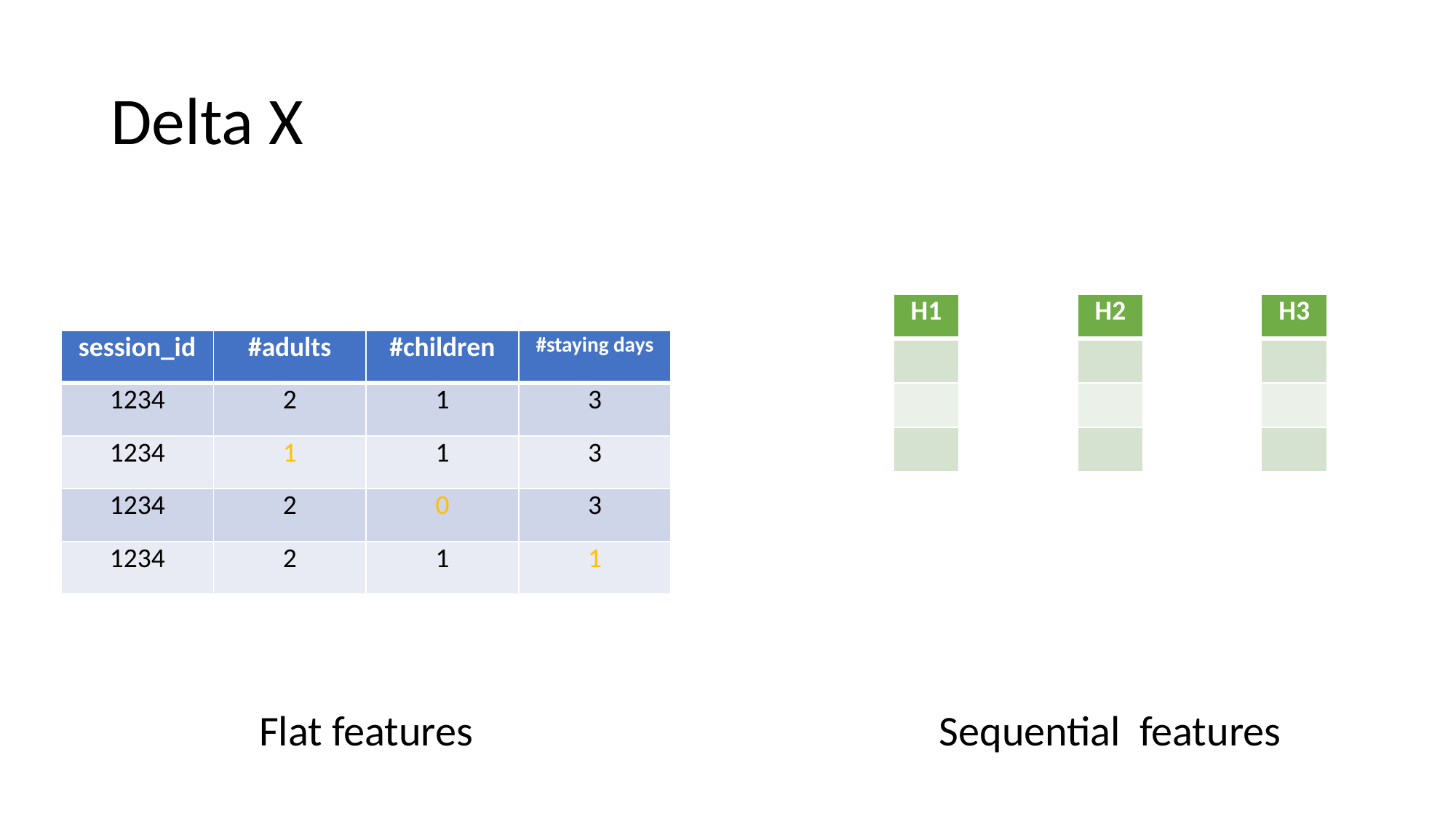

# Delta X
| H1 |
| --- |
|  |
|  |
|  |
| H2 |
| --- |
|  |
|  |
|  |
| H3 |
| --- |
|  |
|  |
|  |
| session\_id | #adults | #children | #staying days |
| --- | --- | --- | --- |
| 1234 | 2 | 1 | 3 |
| 1234 | 1 | 1 | 3 |
| 1234 | 2 | 0 | 3 |
| 1234 | 2 | 1 | 1 |
Flat features
Sequential  features